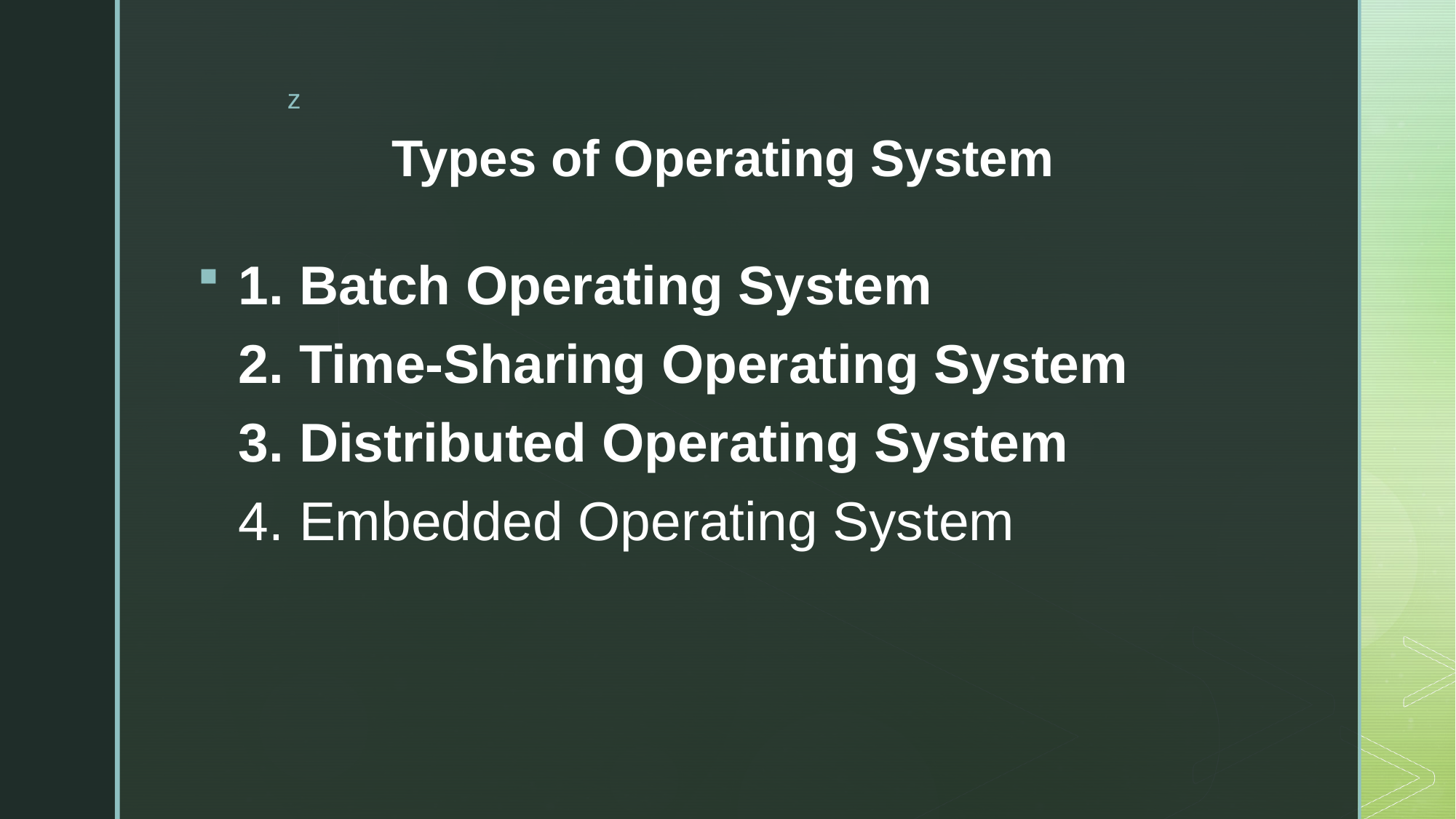

# Types of Operating System
1. Batch Operating System
2. Time-Sharing Operating System
3. Distributed Operating System
4. Embedded Operating System